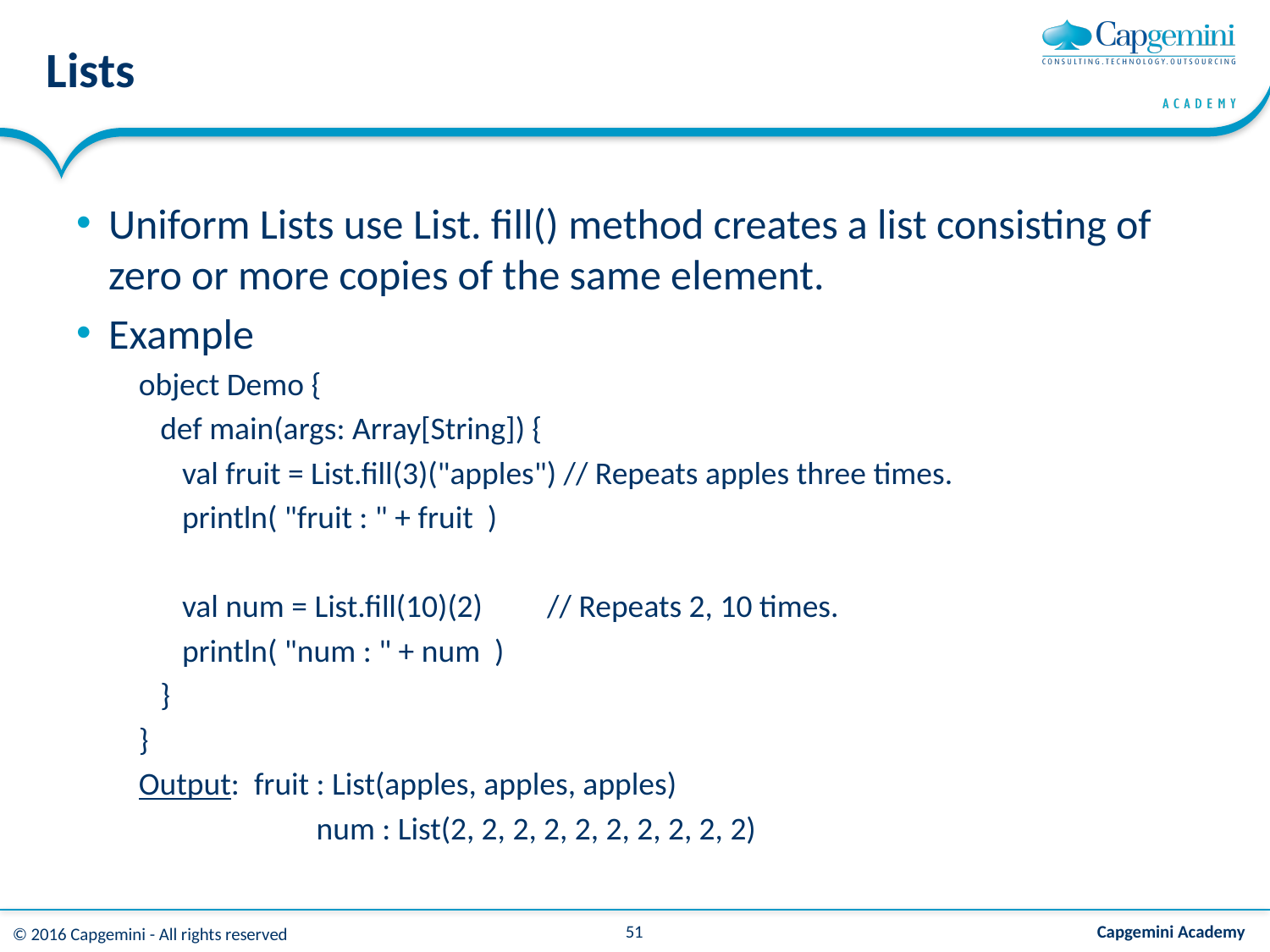

# Lists
Uniform Lists use List. fill() method creates a list consisting of zero or more copies of the same element.
Example
object Demo {
   def main(args: Array[String]) {
      val fruit = List.fill(3)("apples") // Repeats apples three times.
      println( "fruit : " + fruit  )

      val num = List.fill(10)(2)         // Repeats 2, 10 times.
      println( "num : " + num  )
   }
}
Output:  fruit : List(apples, apples, apples)
	       num : List(2, 2, 2, 2, 2, 2, 2, 2, 2, 2)
51